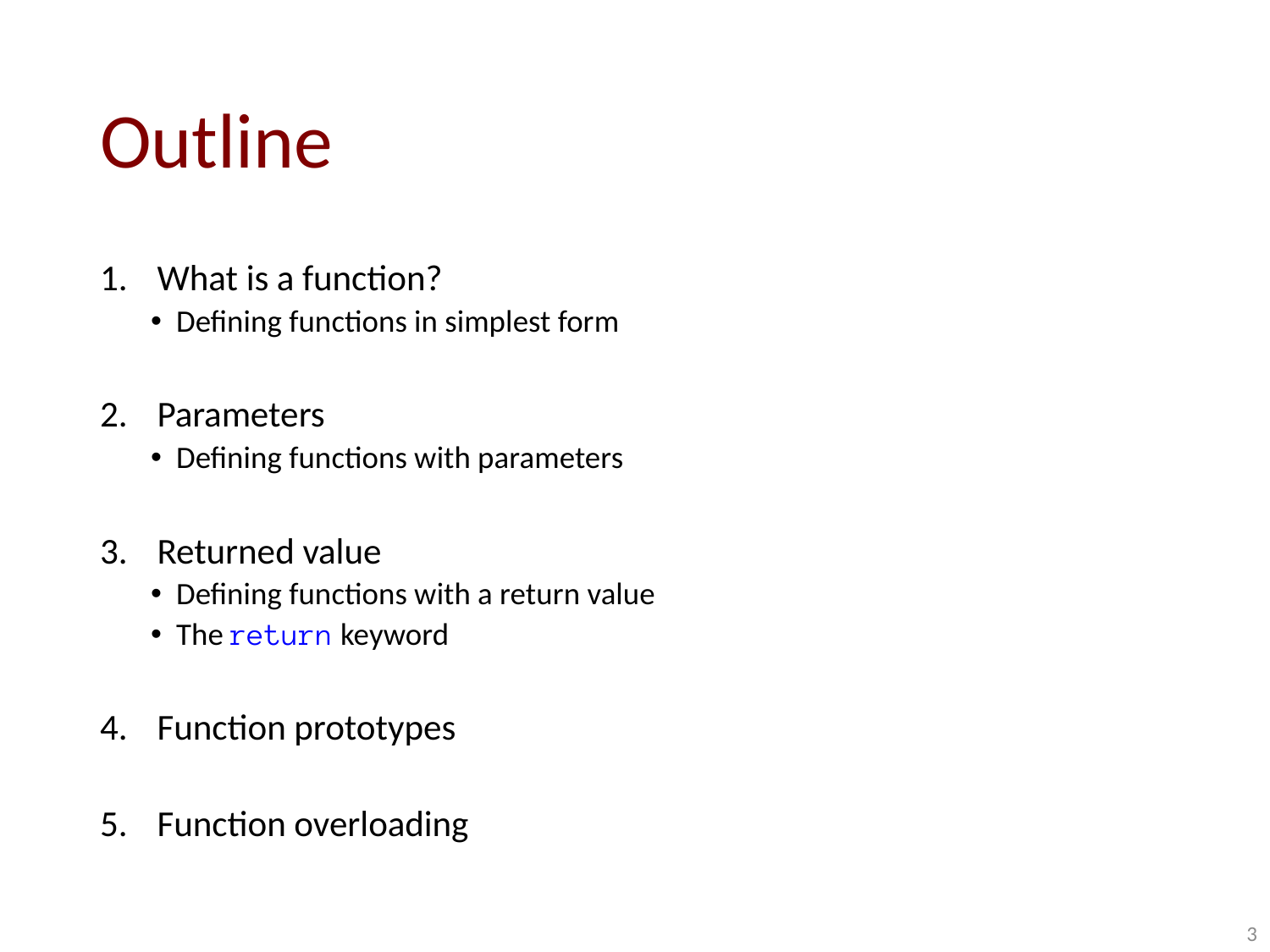

# Outline
What is a function?
Defining functions in simplest form

Parameters
Defining functions with parameters

Returned value
Defining functions with a return value
The return keyword

Function prototypes

Function overloading
3